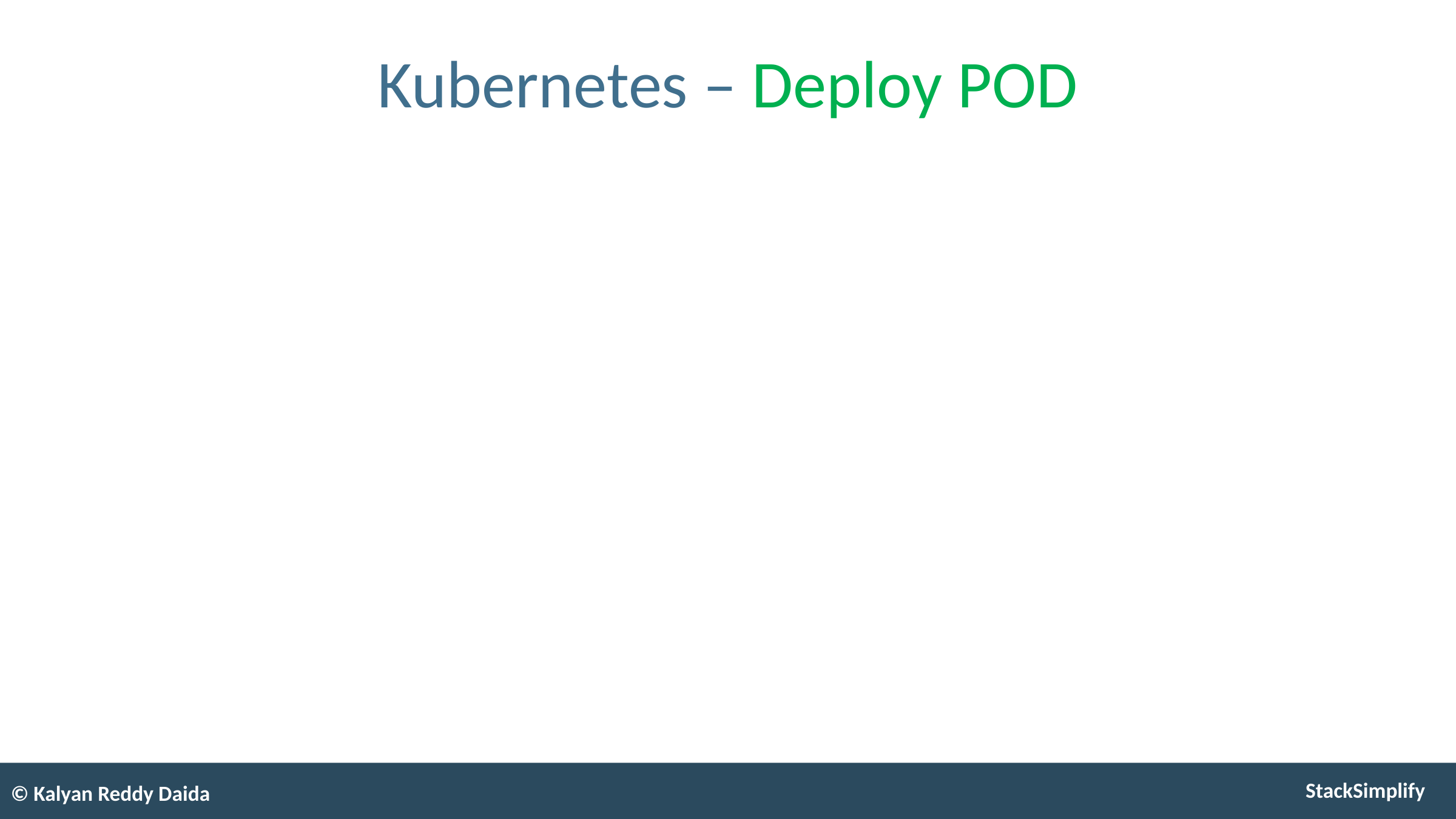

# Kubernetes – Deploy POD

© Kalyan Reddy Daida